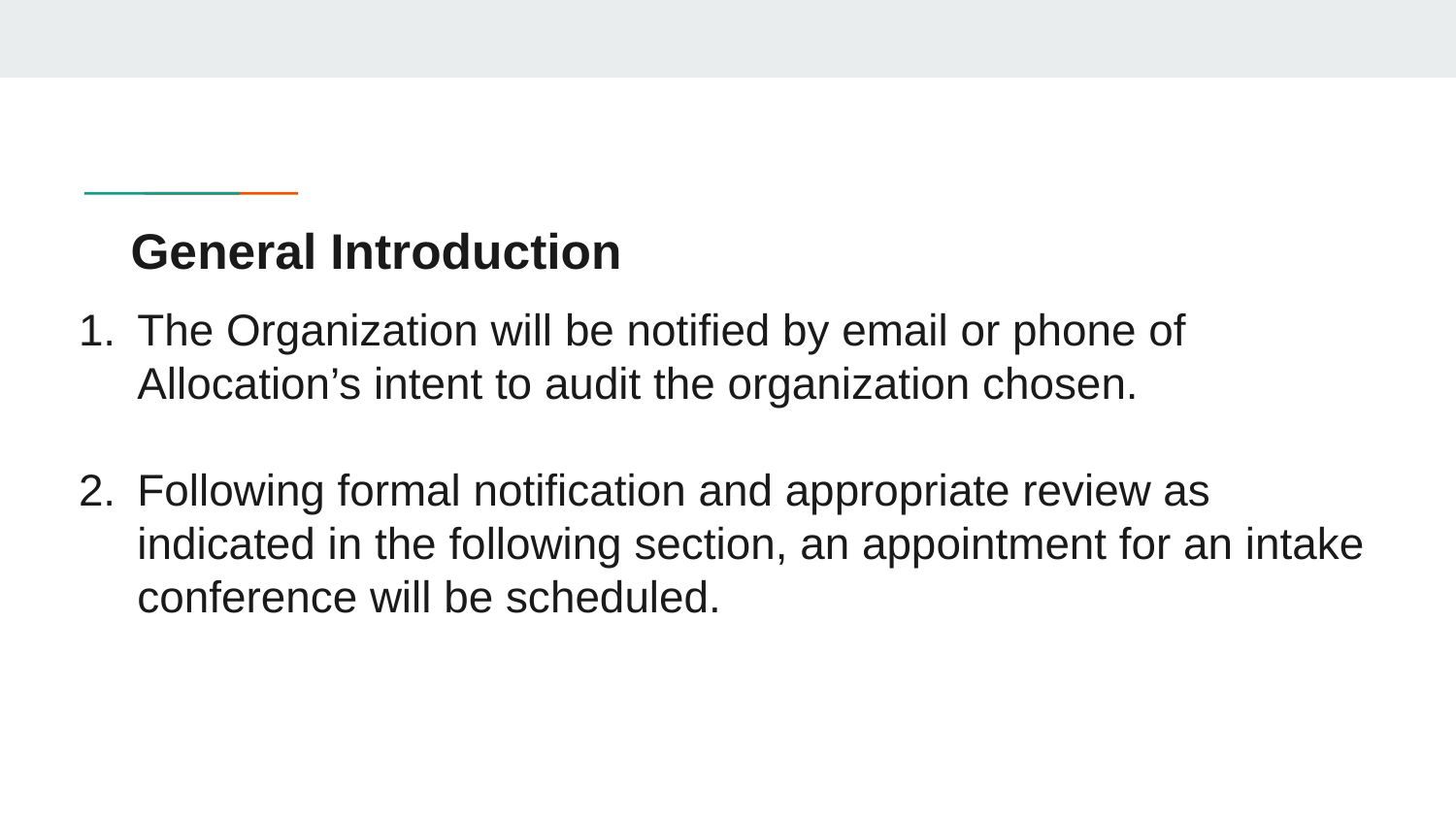

# General Introduction
The Organization will be notified by email or phone of Allocation’s intent to audit the organization chosen.

Following formal notification and appropriate review as indicated in the following section, an appointment for an intake conference will be scheduled.